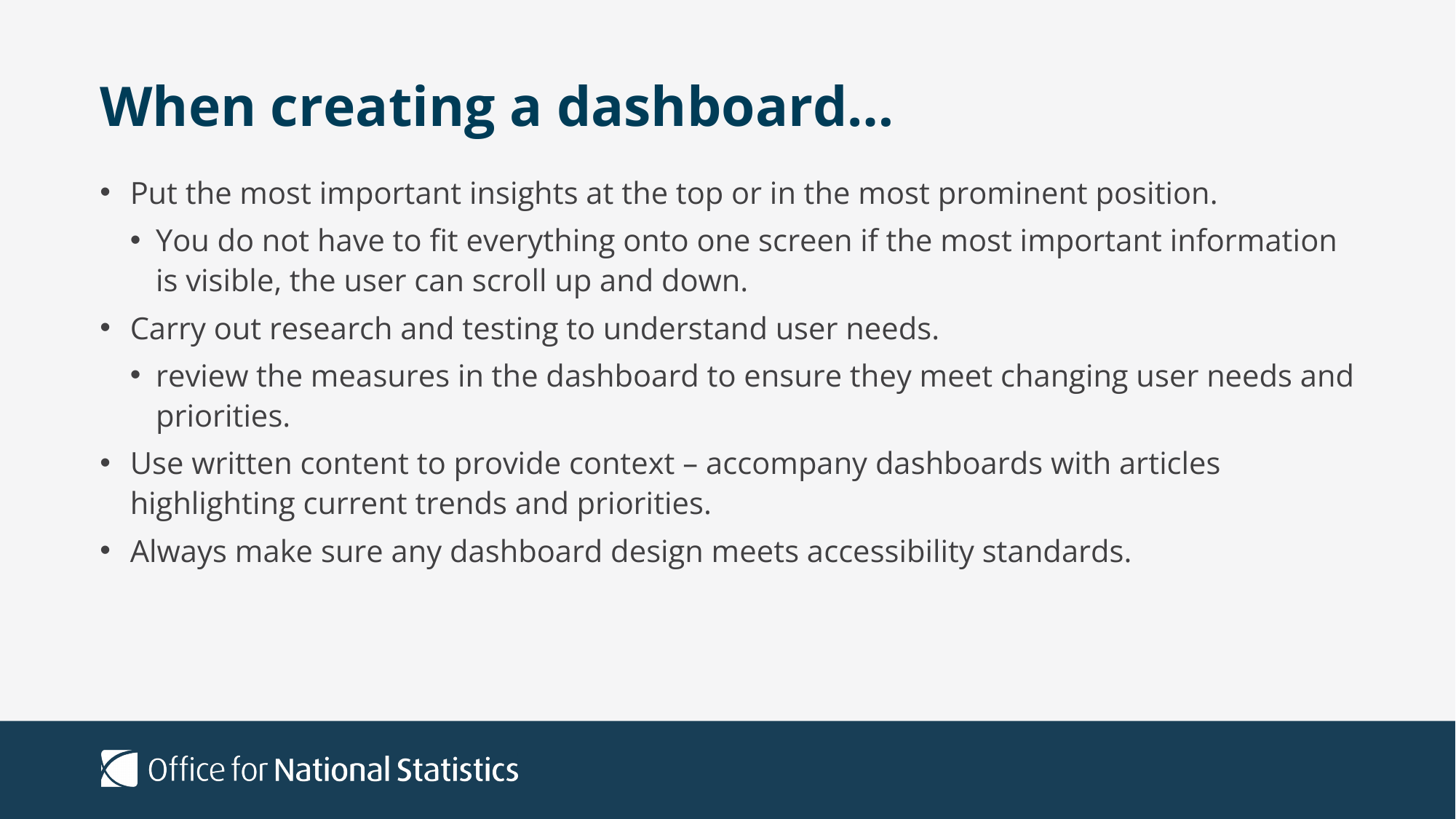

# When creating a dashboard…
Put the most important insights at the top or in the most prominent position.
You do not have to fit everything onto one screen if the most important information is visible, the user can scroll up and down.
Carry out research and testing to understand user needs.
review the measures in the dashboard to ensure they meet changing user needs and priorities.
Use written content to provide context – accompany dashboards with articles highlighting current trends and priorities.
Always make sure any dashboard design meets accessibility standards.